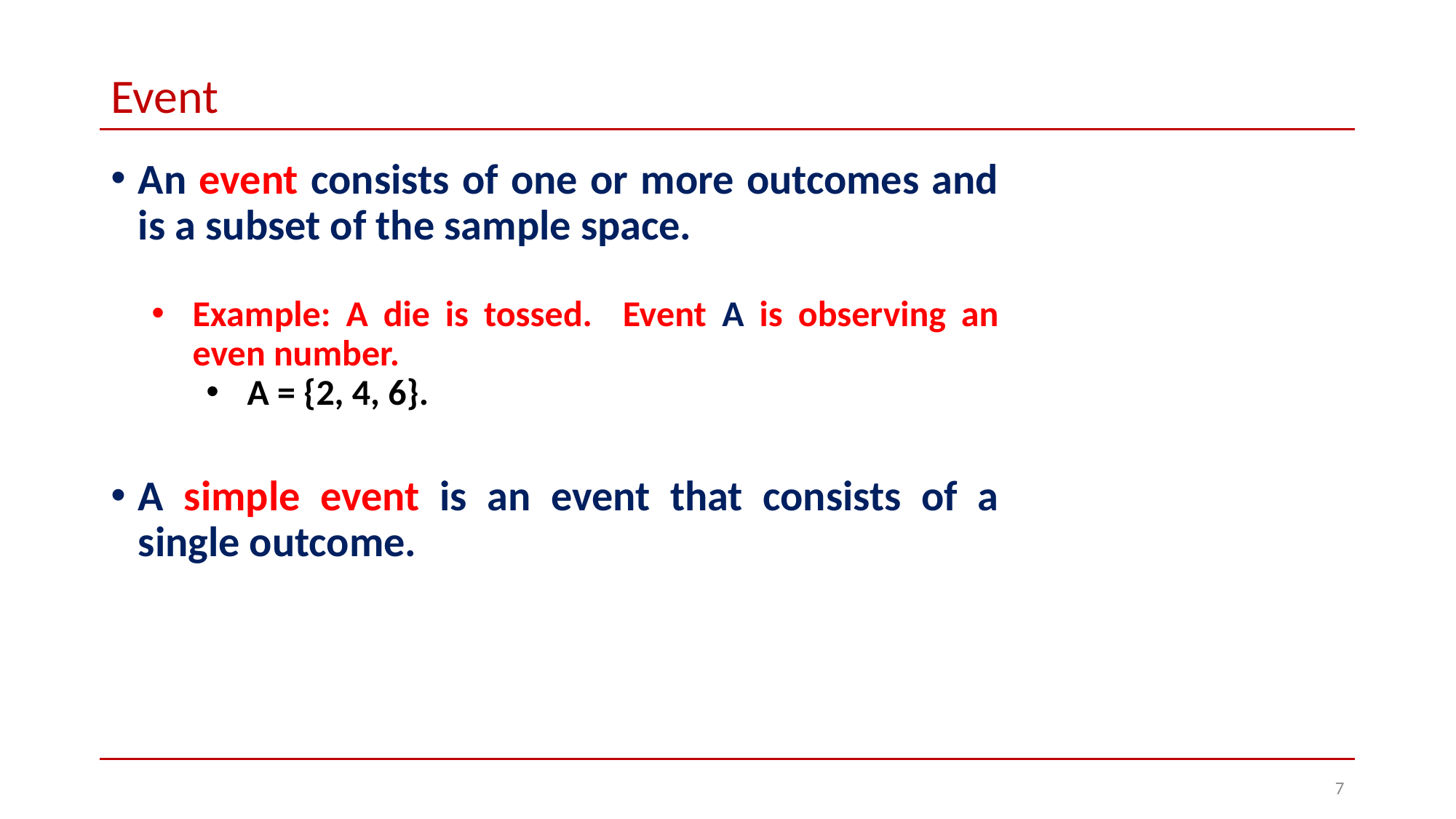

# Event
An event consists of one or more outcomes and is a subset of the sample space.

Example: A die is tossed.  Event A is observing an even number.
A = {2, 4, 6}.

A simple event is an event that consists of a single outcome.
7